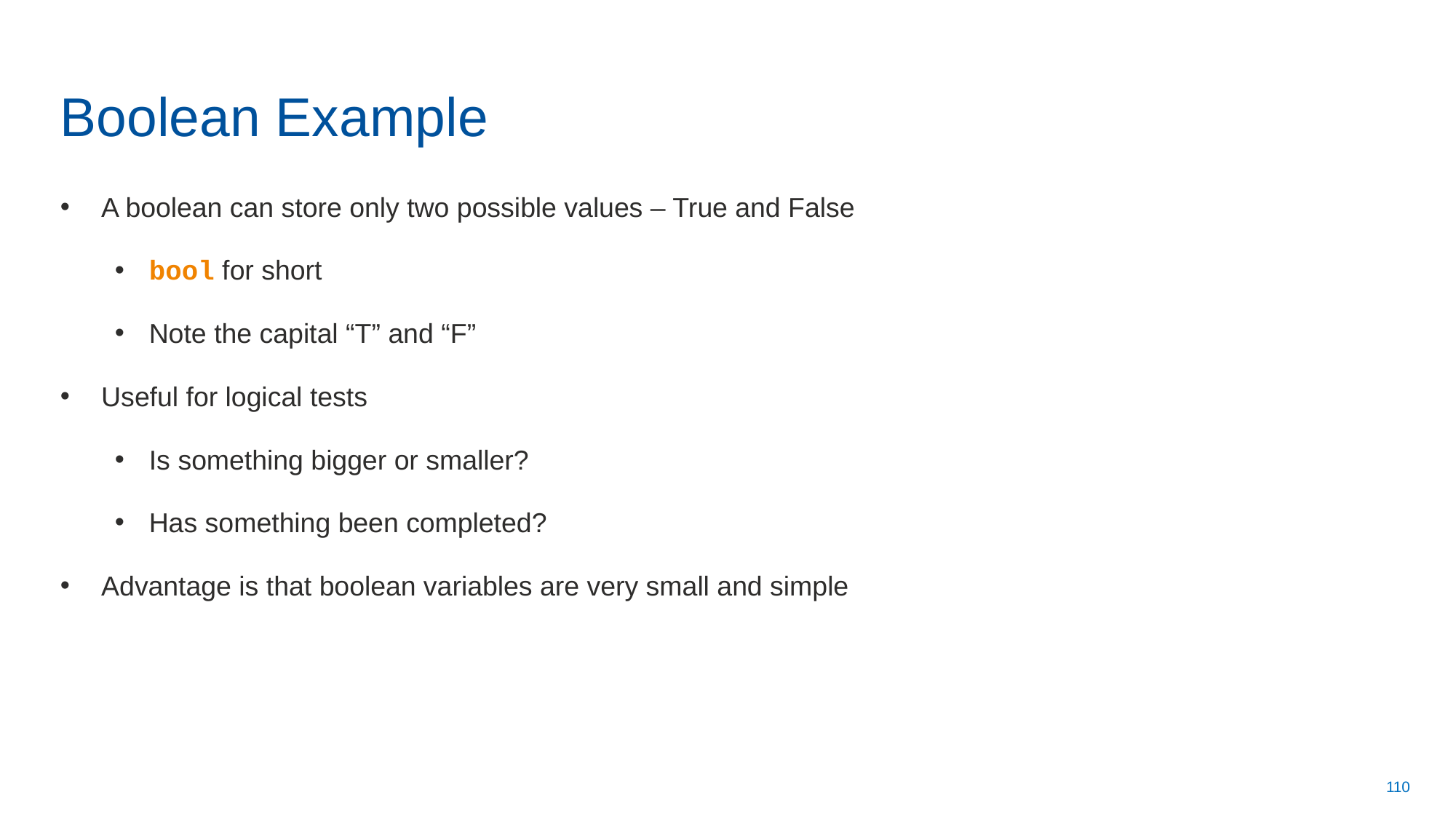

# Boolean Example
A boolean can store only two possible values – True and False
bool for short
Note the capital “T” and “F”
Useful for logical tests
Is something bigger or smaller?
Has something been completed?
Advantage is that boolean variables are very small and simple